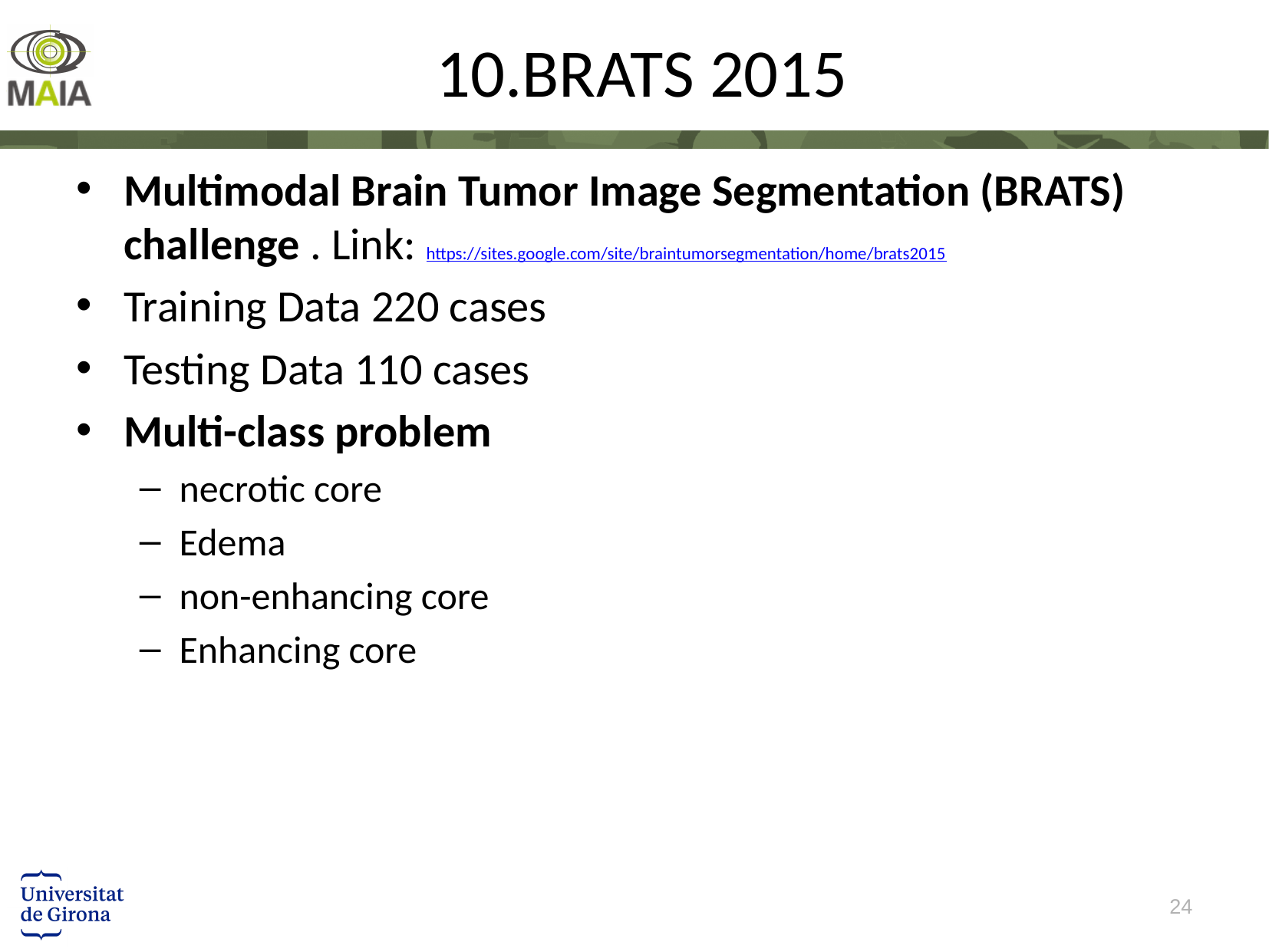

# 10.BRATS 2015
Multimodal Brain Tumor Image Segmentation (BRATS) challenge . Link: https://sites.google.com/site/braintumorsegmentation/home/brats2015
Training Data 220 cases
Testing Data 110 cases
Multi-class problem
necrotic core
Edema
non-enhancing core
Enhancing core
24